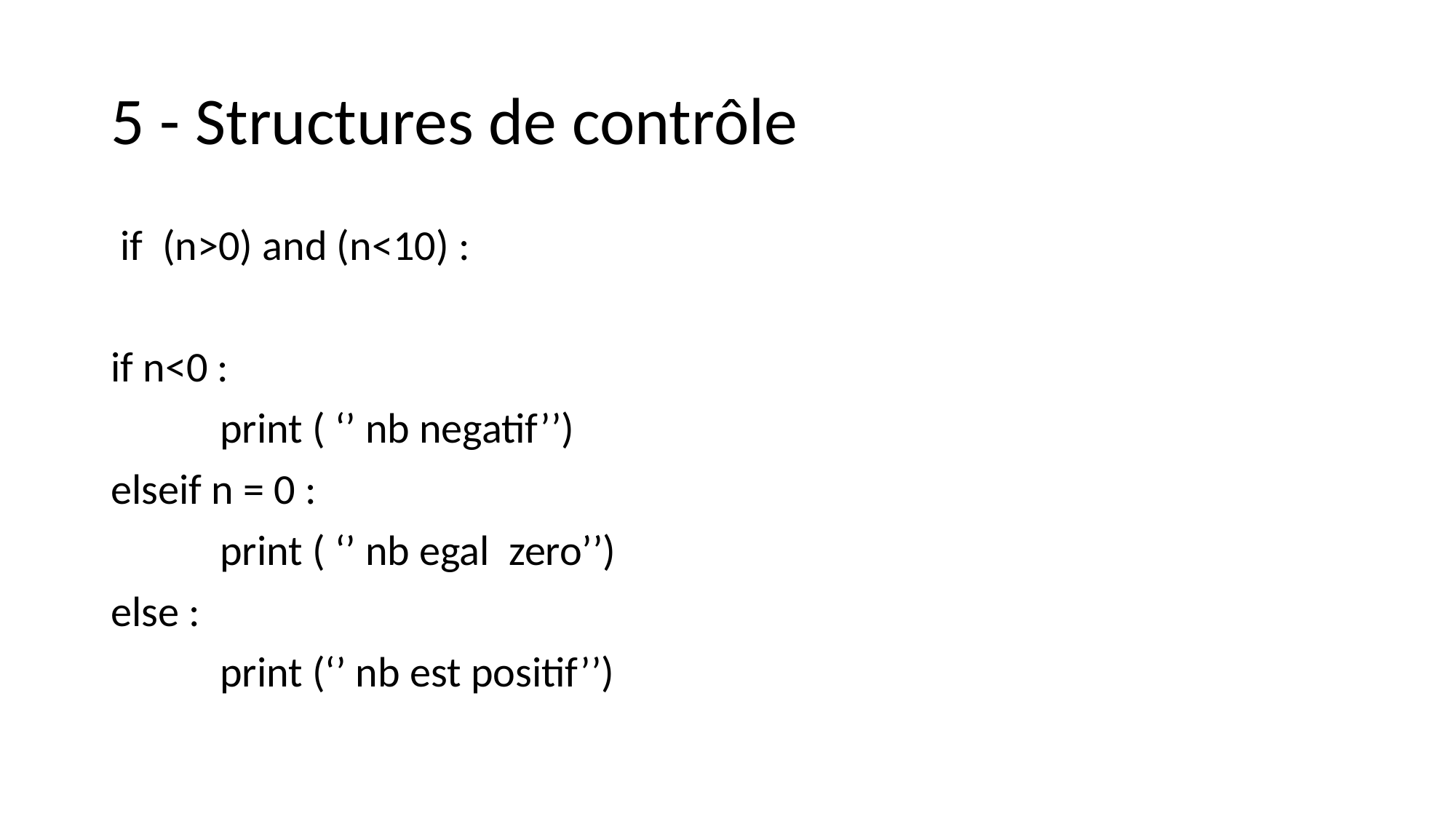

# 5 - Structures de contrôle
 if  (n>0) and (n<10) :

if n<0 :
	print ( ‘’ nb negatif’’)
elseif n = 0 :
	print ( ‘’ nb egal  zero’’)
else :
	print (‘’ nb est positif’’)